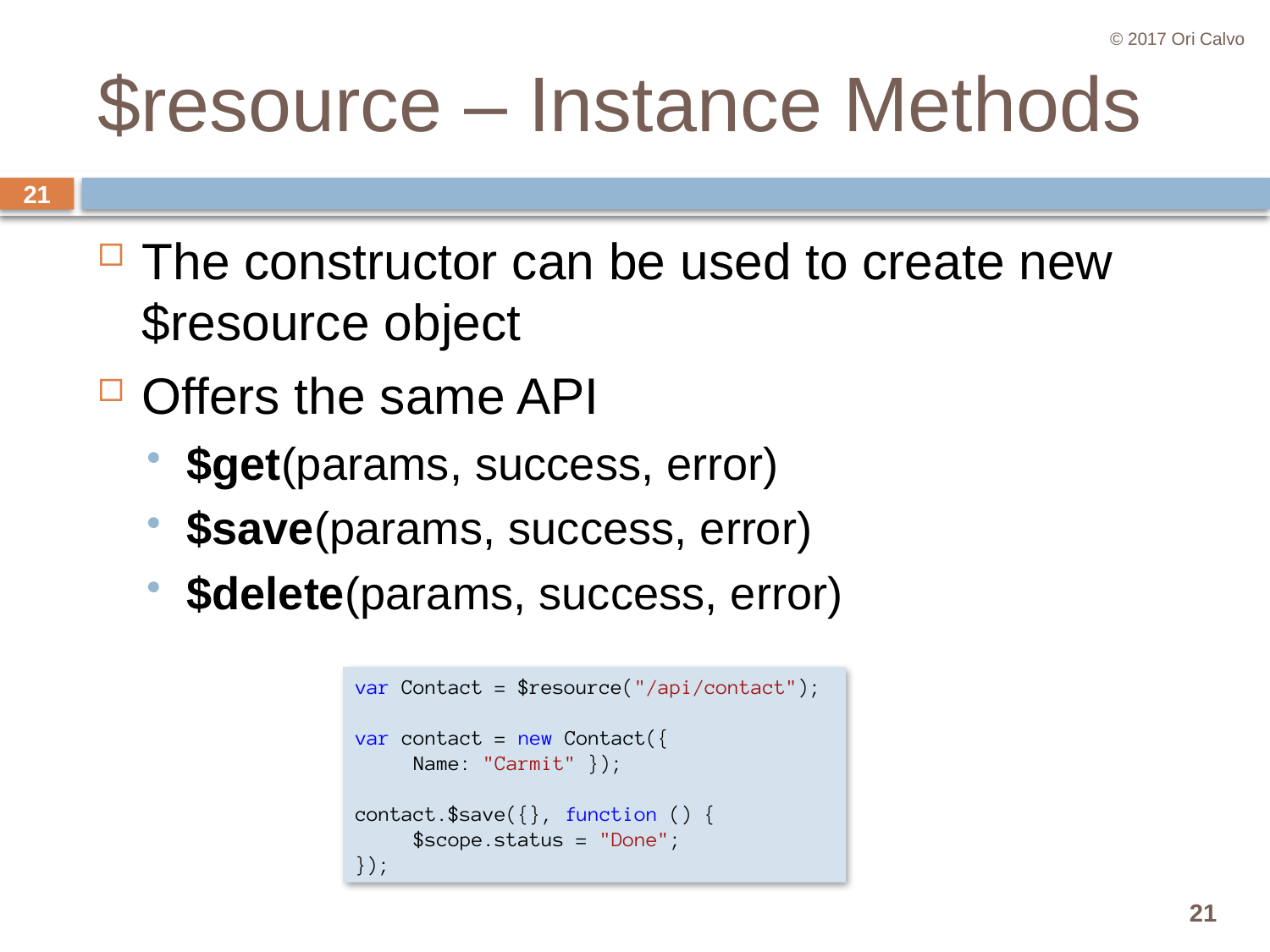

© 2017 Ori Calvo
# $resource – Instance Methods
21
The constructor can be used to create new $resource object
Offers the same API
$get(params, success, error)
$save(params, success, error)
$delete(params, success, error)

var Contact = $resource("/api/contact");

var contact = new Contact({
     Name: "Carmit" });

contact.$save({}, function () {
     $scope.status = "Done";
});